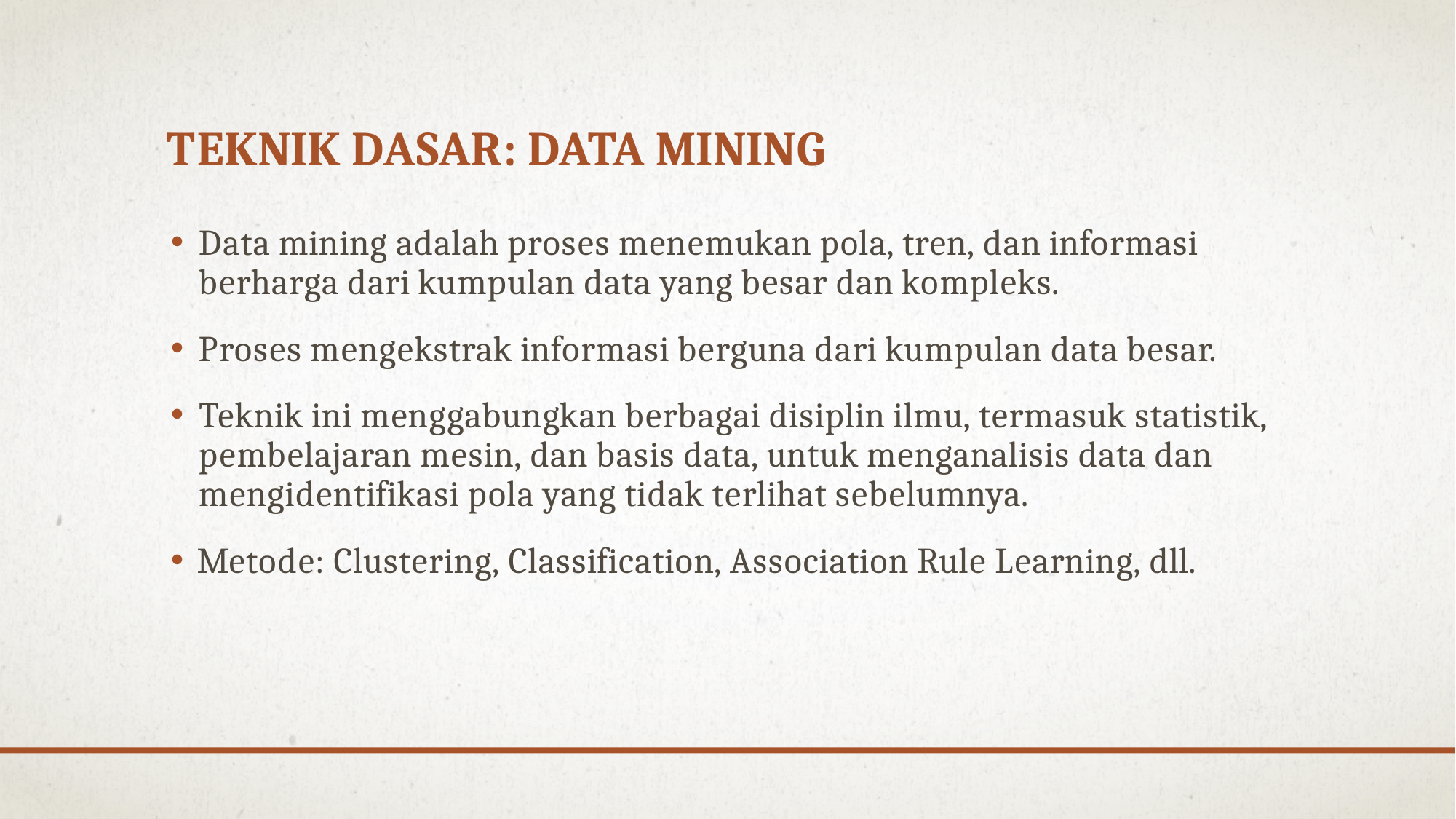

# Teknik Dasar: Data mining
Data mining adalah proses menemukan pola, tren, dan informasi berharga dari kumpulan data yang besar dan kompleks.
Proses mengekstrak informasi berguna dari kumpulan data besar.
Teknik ini menggabungkan berbagai disiplin ilmu, termasuk statistik, pembelajaran mesin, dan basis data, untuk menganalisis data dan mengidentifikasi pola yang tidak terlihat sebelumnya.
Metode: Clustering, Classification, Association Rule Learning, dll.